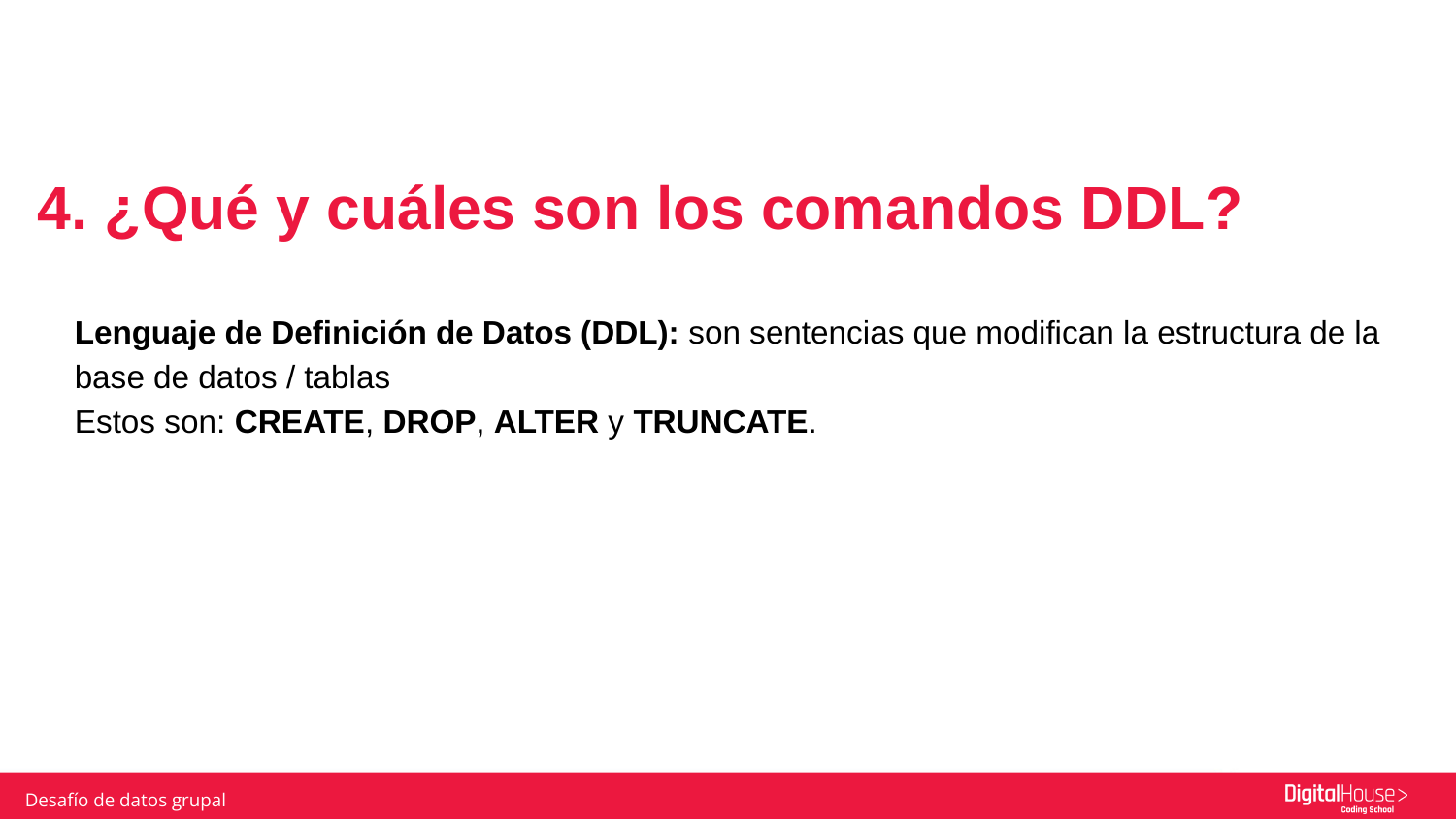

4. ¿Qué y cuáles son los comandos DDL?
Lenguaje de Definición de Datos (DDL): son sentencias que modifican la estructura de la base de datos / tablas
Estos son: CREATE, DROP, ALTER y TRUNCATE.